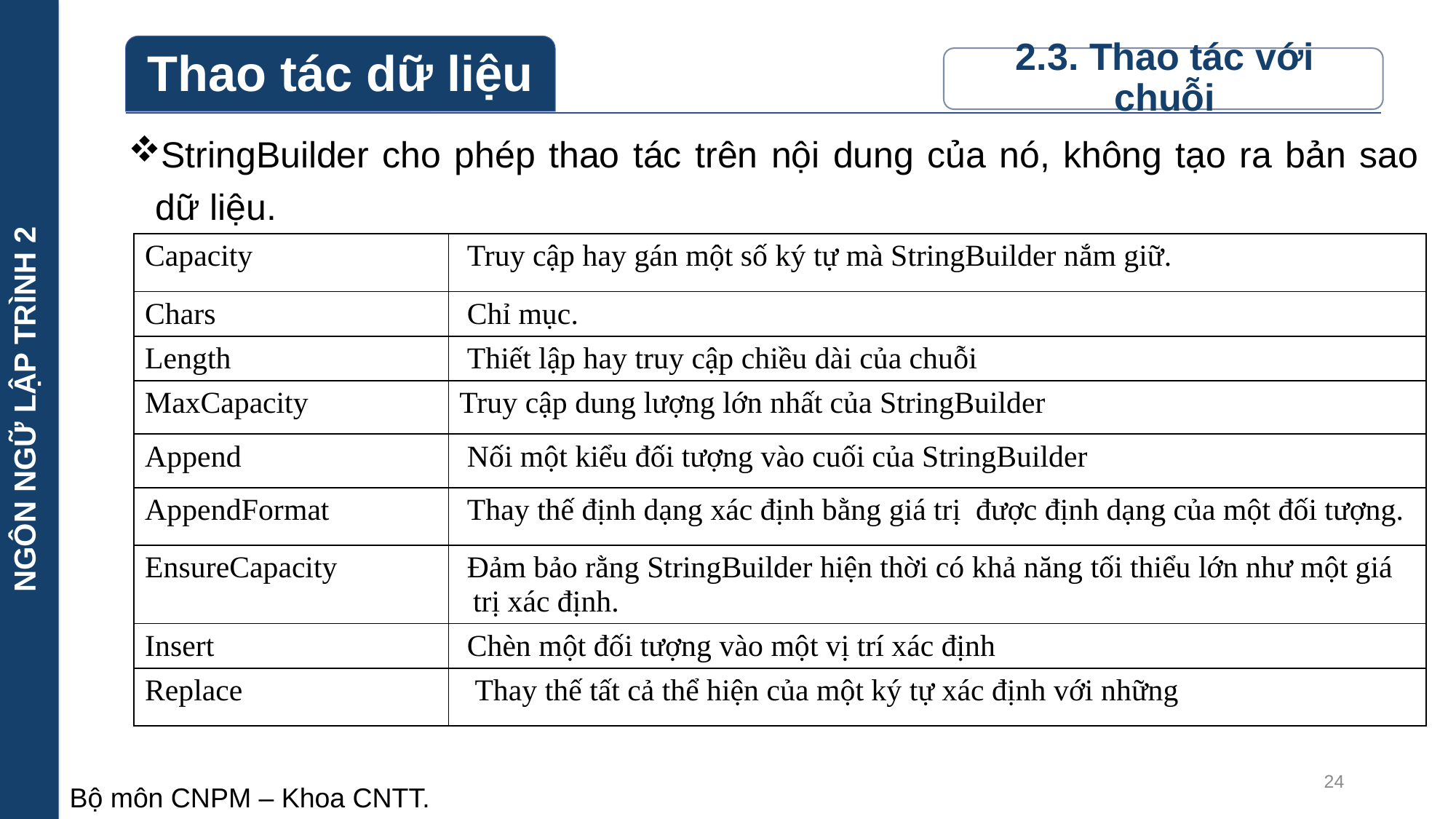

NGÔN NGỮ LẬP TRÌNH 2
Thao tác dữ liệu
2.3. Thao tác với chuỗi
StringBuilder cho phép thao tác trên nội dung của nó, không tạo ra bản sao dữ liệu.

| Capacity | Truy cập hay gán một số ký tự mà StringBuilder nắm giữ. |
| --- | --- |
| Chars | Chỉ mục. |
| Length | Thiết lập hay truy cập chiều dài của chuỗi |
| MaxCapacity | Truy cập dung lượng lớn nhất của StringBuilder |
| Append | Nối một kiểu đối tượng vào cuối của StringBuilder |
| AppendFormat | Thay thế định dạng xác định bằng giá trị được định dạng của một đối tượng. |
| EnsureCapacity | Đảm bảo rằng StringBuilder hiện thời có khả năng tối thiểu lớn như một giá trị xác định. |
| Insert | Chèn một đối tượng vào một vị trí xác định |
| Replace | Thay thế tất cả thể hiện của một ký tự xác định với những |
24
Bộ môn CNPM – Khoa CNTT.